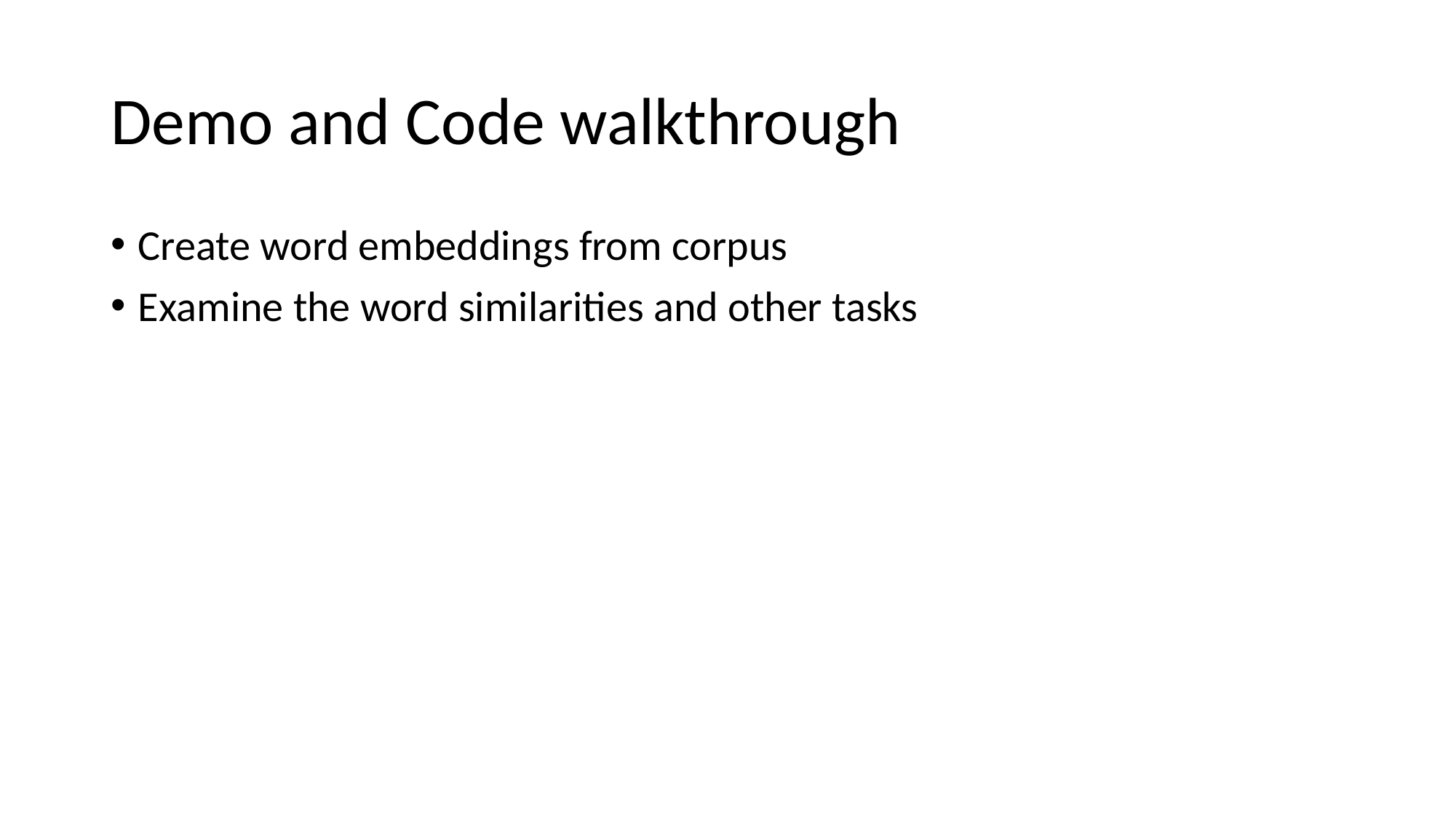

# Demo and Code walkthrough
Create word embeddings from corpus
Examine the word similarities and other tasks